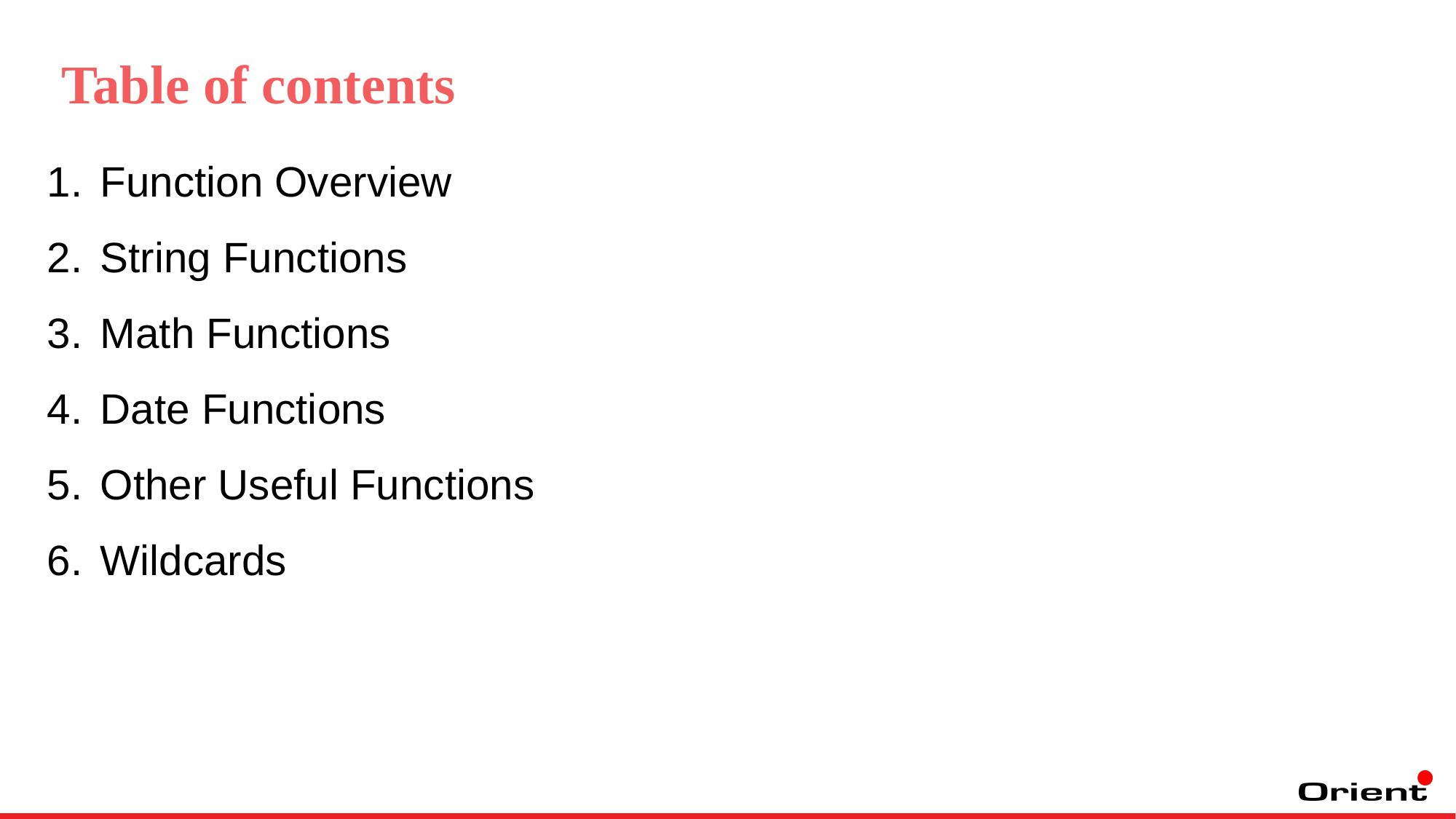

Table of contents
Function Overview
String Functions
Math Functions
Date Functions
Other Useful Functions
Wildcards